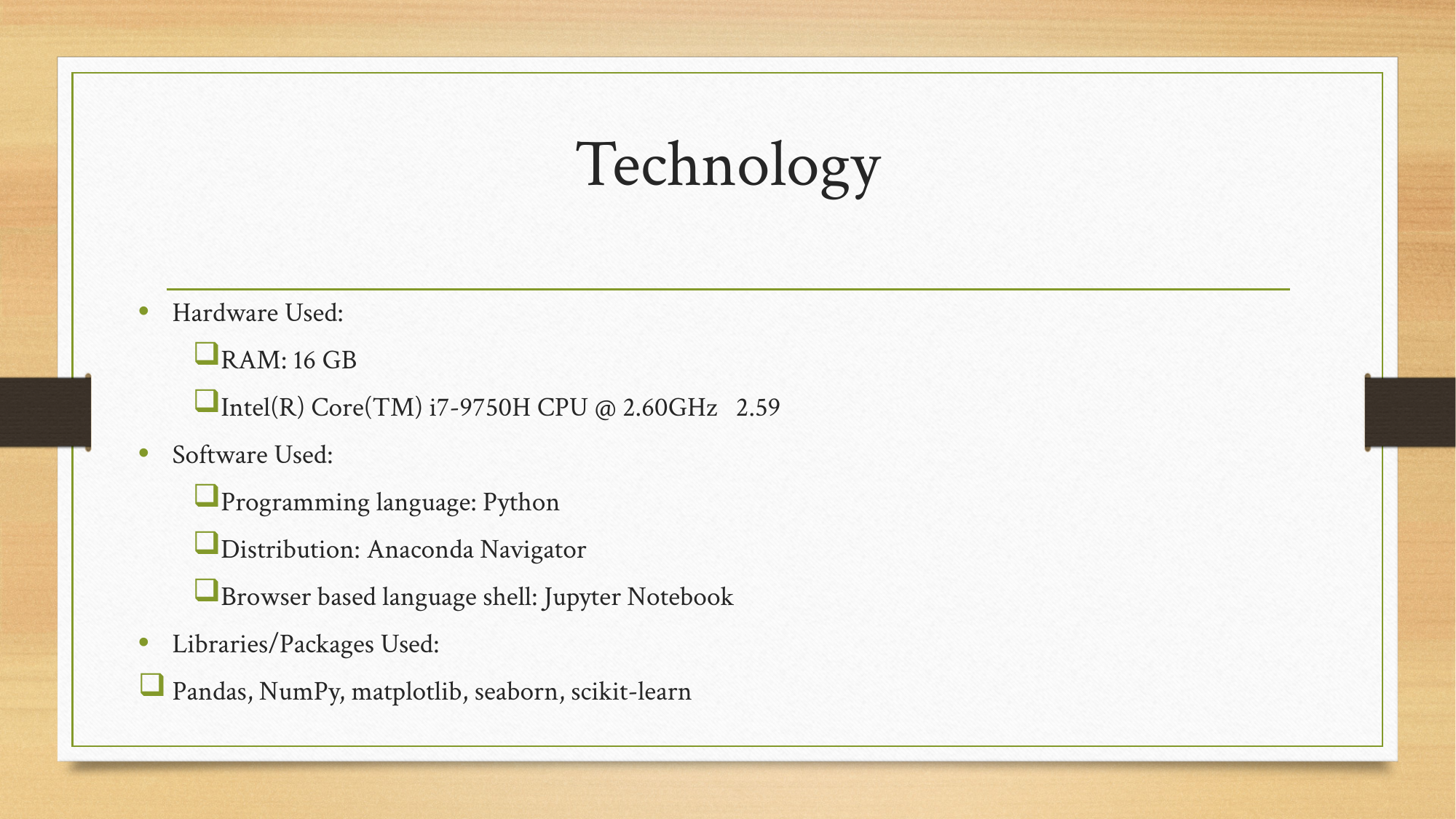

# Technology
Hardware Used:
RAM: 16 GB
Intel(R) Core(TM) i7-9750H CPU @ 2.60GHz   2.59
Software Used:
Programming language: Python
Distribution: Anaconda Navigator
Browser based language shell: Jupyter Notebook
Libraries/Packages Used:
Pandas, NumPy, matplotlib, seaborn, scikit-learn